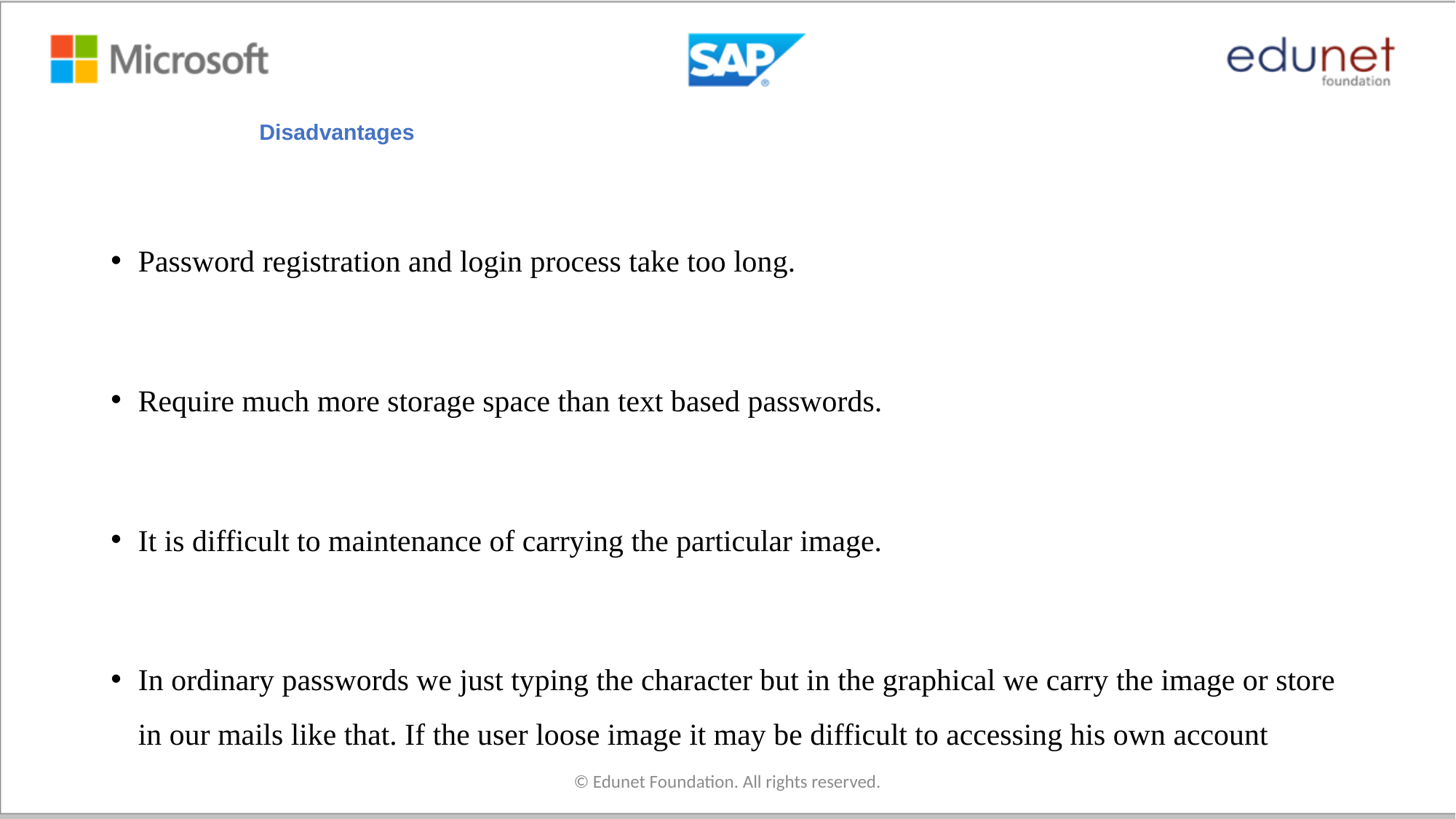

# Disadvantages
Password registration and login process take too long.

Require much more storage space than text based passwords.

It is difficult to maintenance of carrying the particular image.

In ordinary passwords we just typing the character but in the graphical we carry the image or store in our mails like that. If the user loose image it may be difficult to accessing his own account
© Edunet Foundation. All rights reserved.